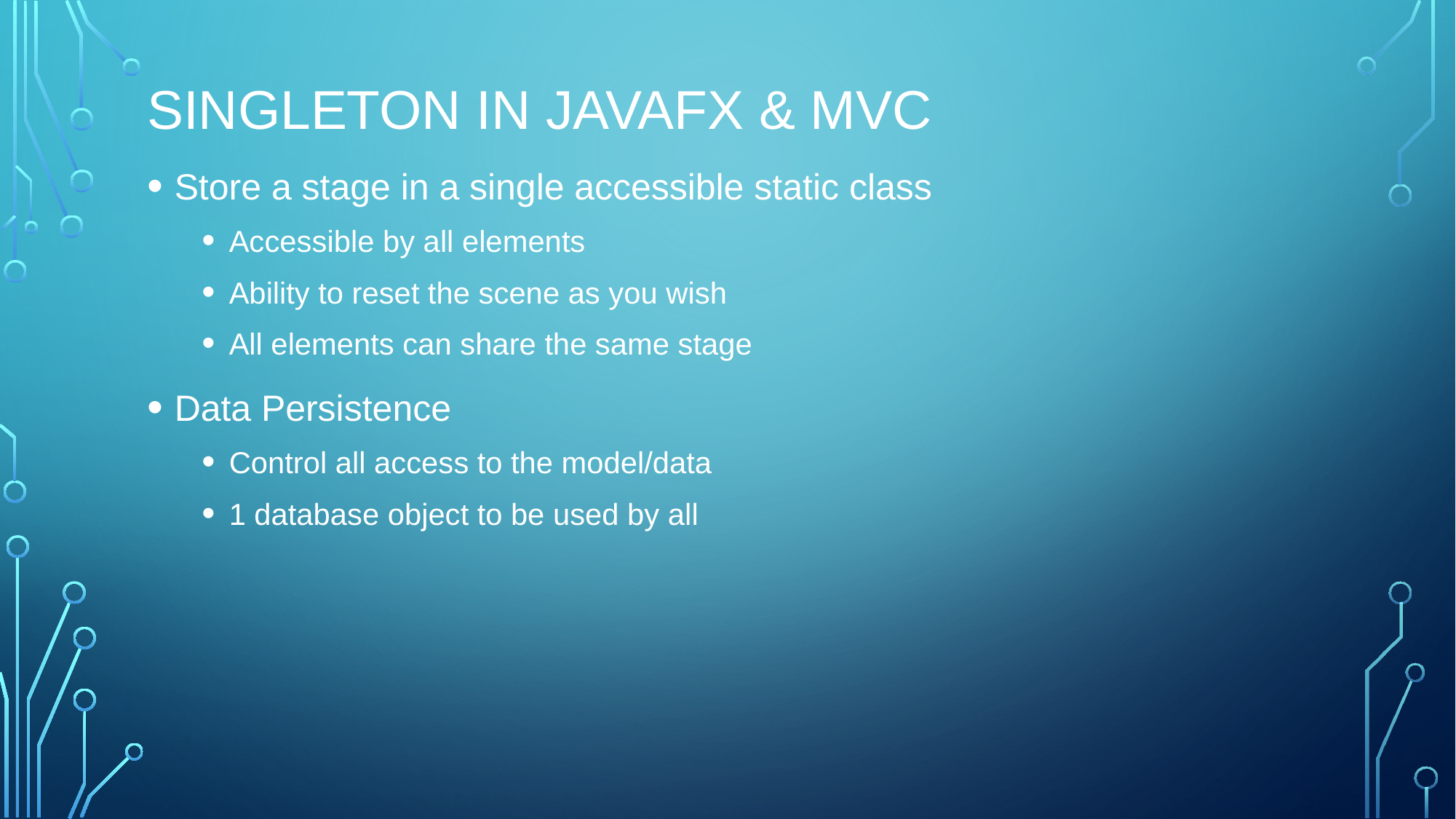

# Singleton in JAVAFX & MVC
Store a stage in a single accessible static class
Accessible by all elements
Ability to reset the scene as you wish
All elements can share the same stage
Data Persistence
Control all access to the model/data
1 database object to be used by all